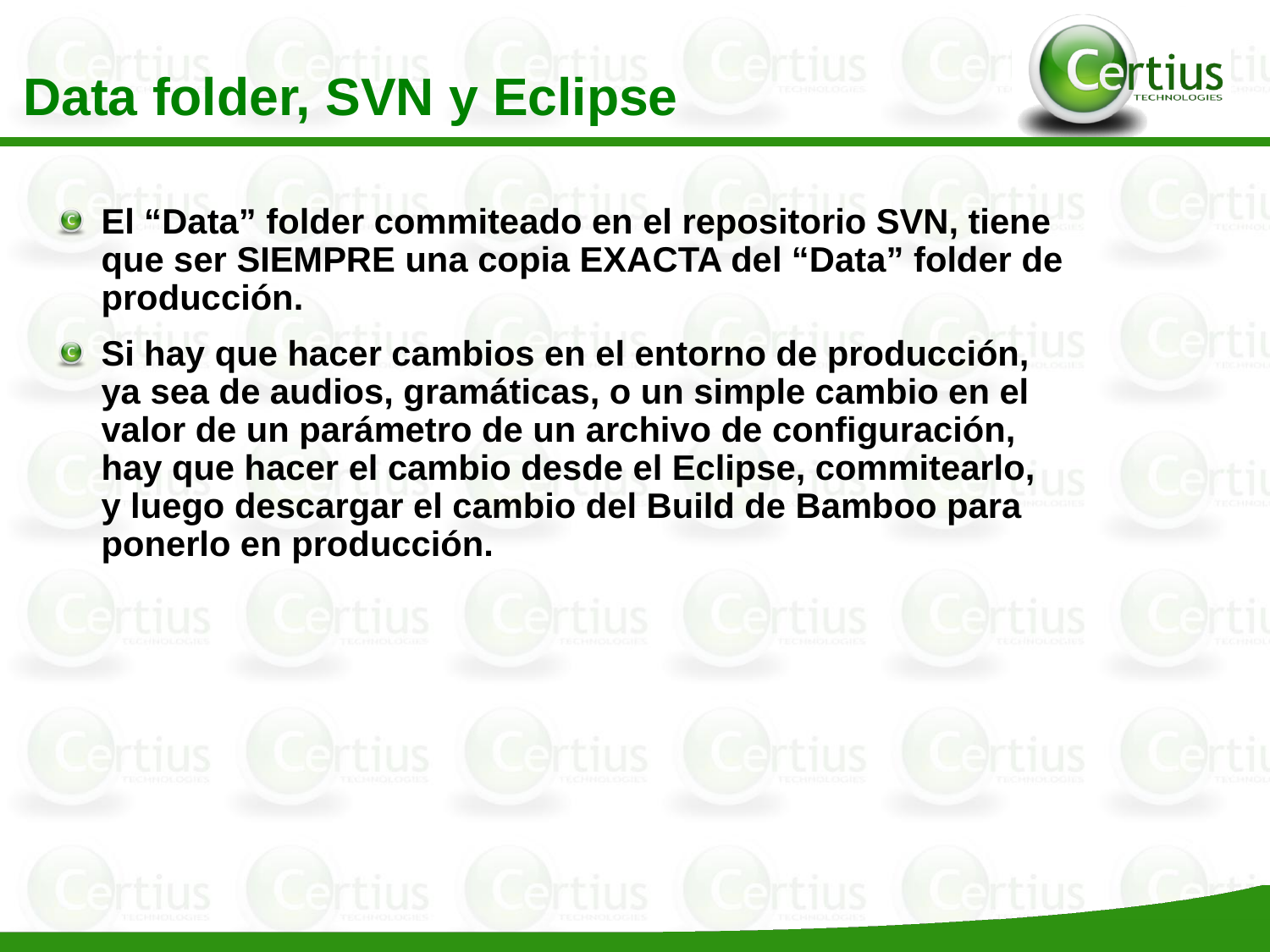

Data folder, SVN y Eclipse
El “Data” folder commiteado en el repositorio SVN, tiene que ser SIEMPRE una copia EXACTA del “Data” folder de producción.
Si hay que hacer cambios en el entorno de producción, ya sea de audios, gramáticas, o un simple cambio en el valor de un parámetro de un archivo de configuración, hay que hacer el cambio desde el Eclipse, commitearlo, y luego descargar el cambio del Build de Bamboo para ponerlo en producción.